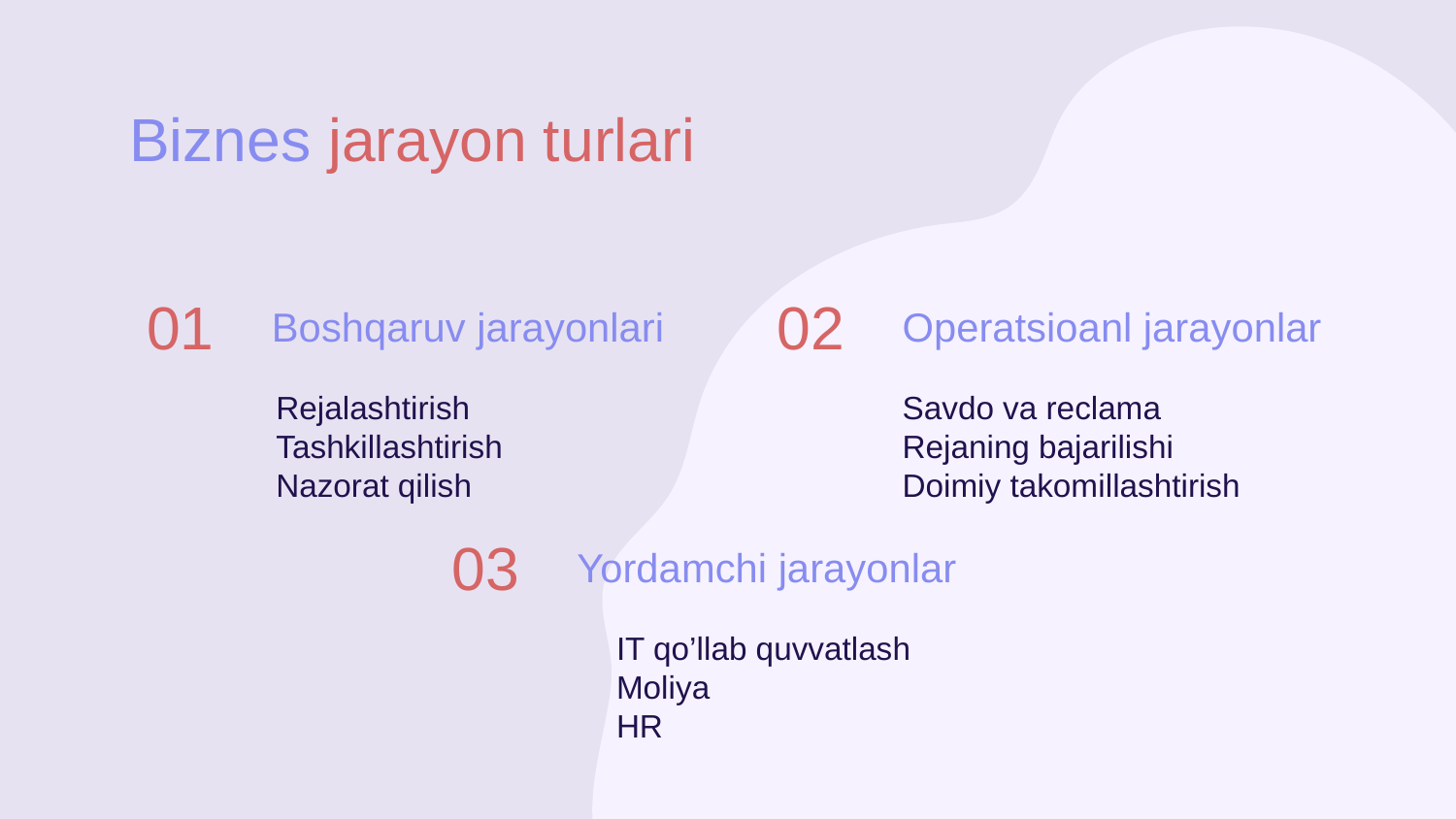

# Biznes jarayon turlari
01
Boshqaruv jarayonlari
Operatsioanl jarayonlar
02
Rejalashtirish
Tashkillashtirish
Nazorat qilish
Savdo va reclama
Rejaning bajarilishi
Doimiy takomillashtirish
03
Yordamchi jarayonlar
IT qo’llab quvvatlash
Moliya
HR